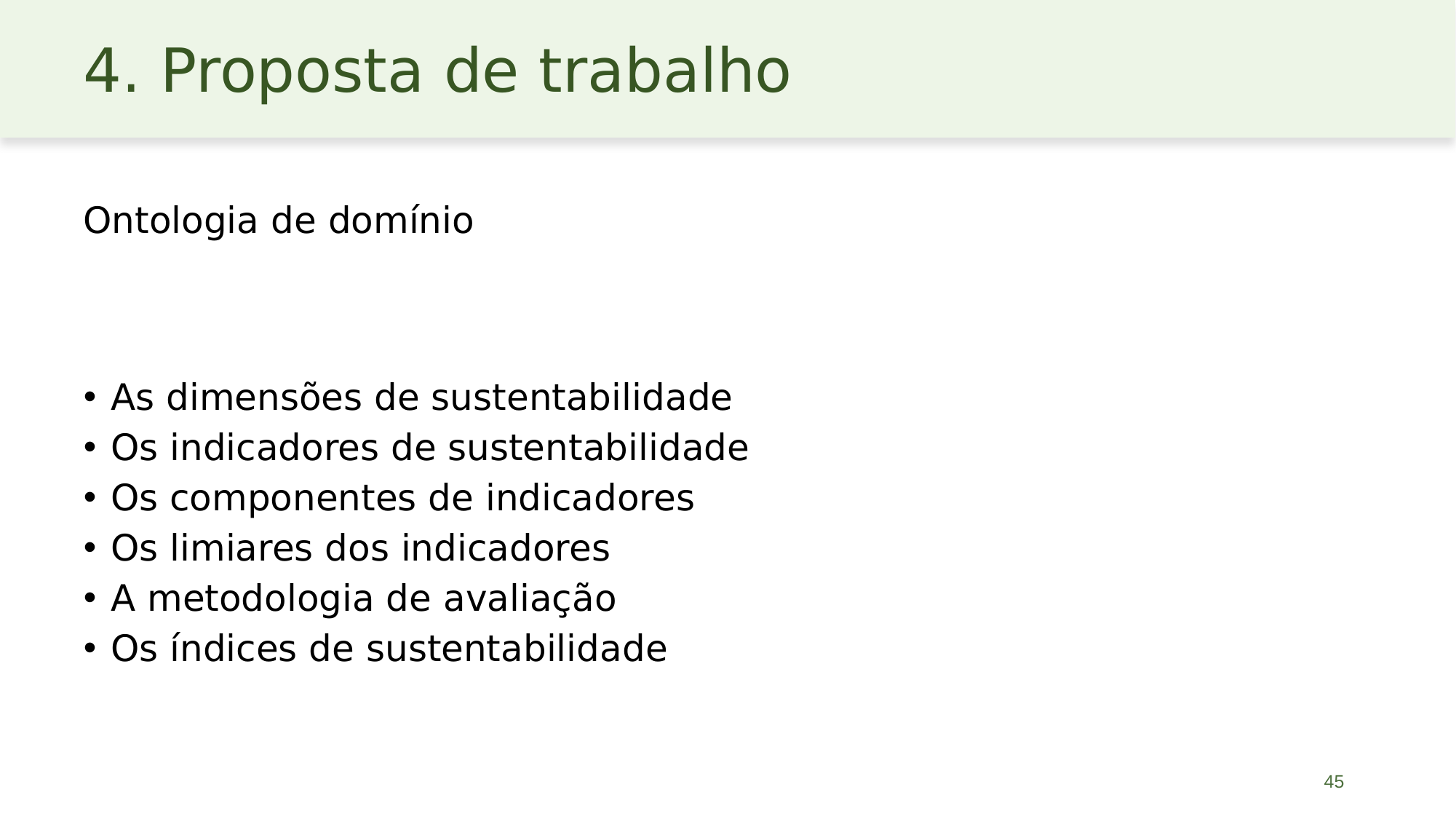

# 4. Proposta de trabalho
Ontologia de domínio
As dimensões de sustentabilidade
Os indicadores de sustentabilidade
Os componentes de indicadores
Os limiares dos indicadores
A metodologia de avaliação
Os índices de sustentabilidade
45